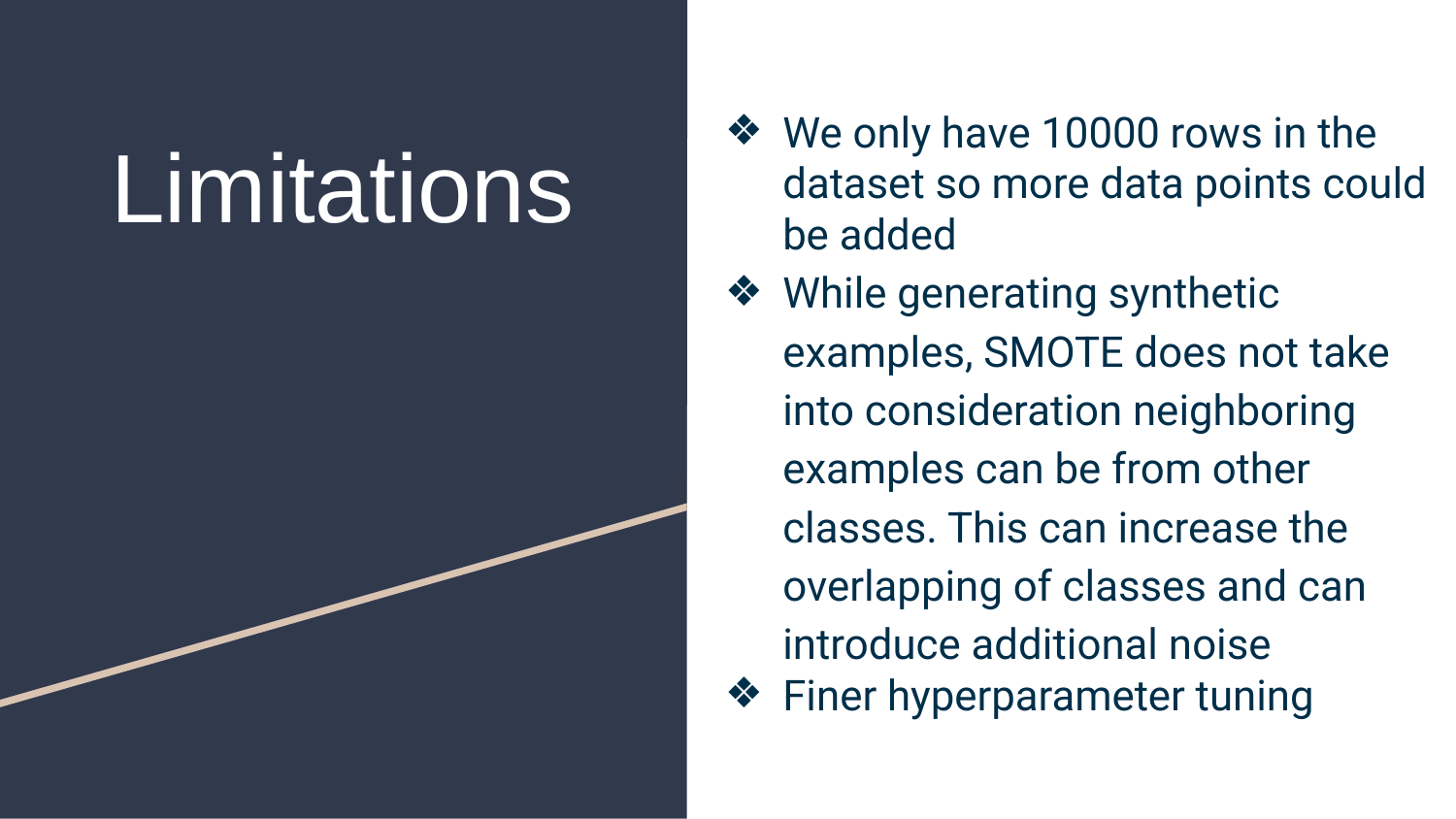

We only have 10000 rows in the dataset so more data points could be added
While generating synthetic examples, SMOTE does not take into consideration neighboring examples can be from other classes. This can increase the overlapping of classes and can introduce additional noise
Finer hyperparameter tuning
# Limitations